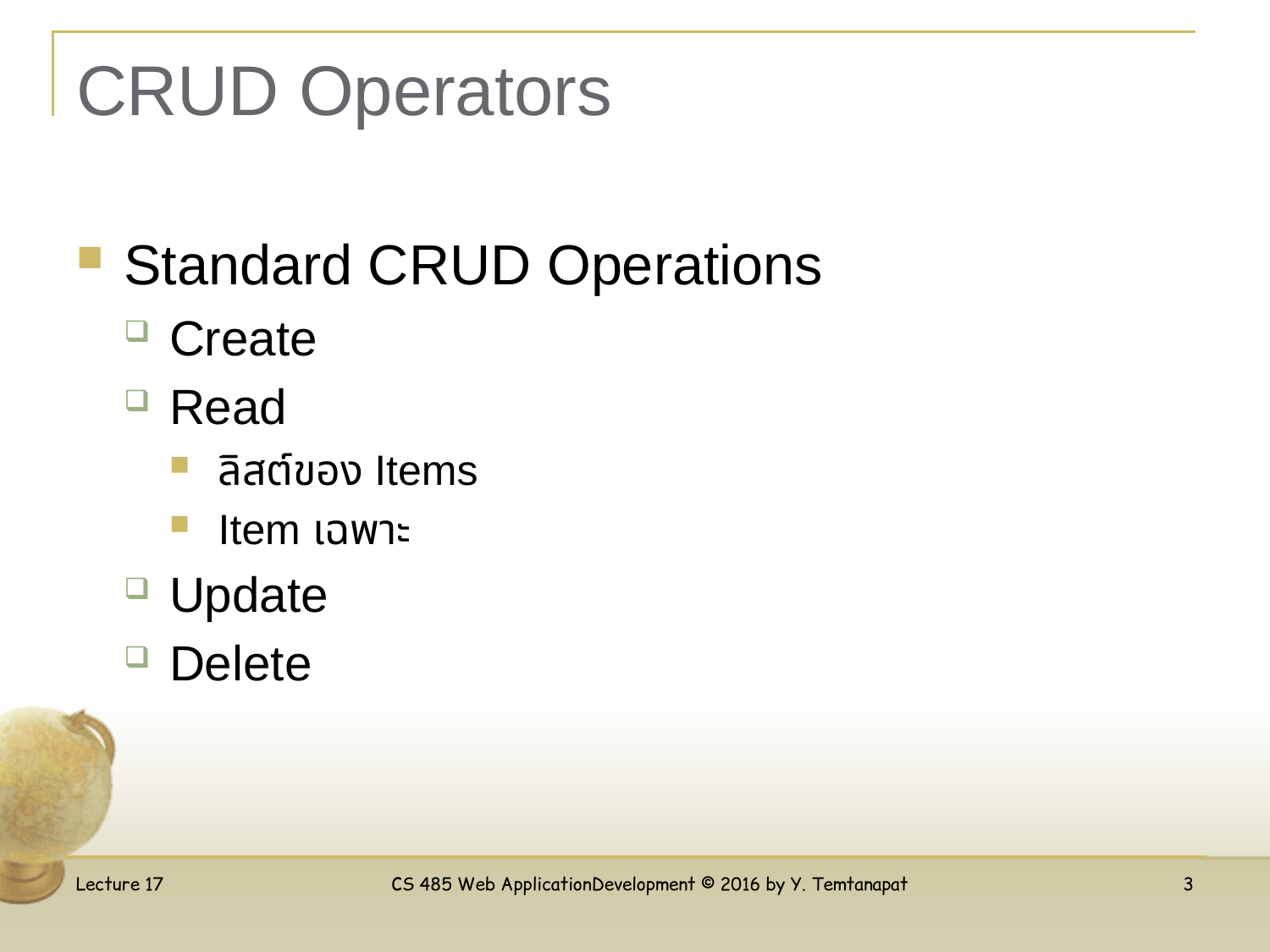

# CRUD Operators
Standard CRUD Operations
Create
Read
ลิสต์ของ Items
Item เฉพาะ
Update
Delete
Lecture 17
CS 485 Web ApplicationDevelopment © 2016 by Y. Temtanapat
3